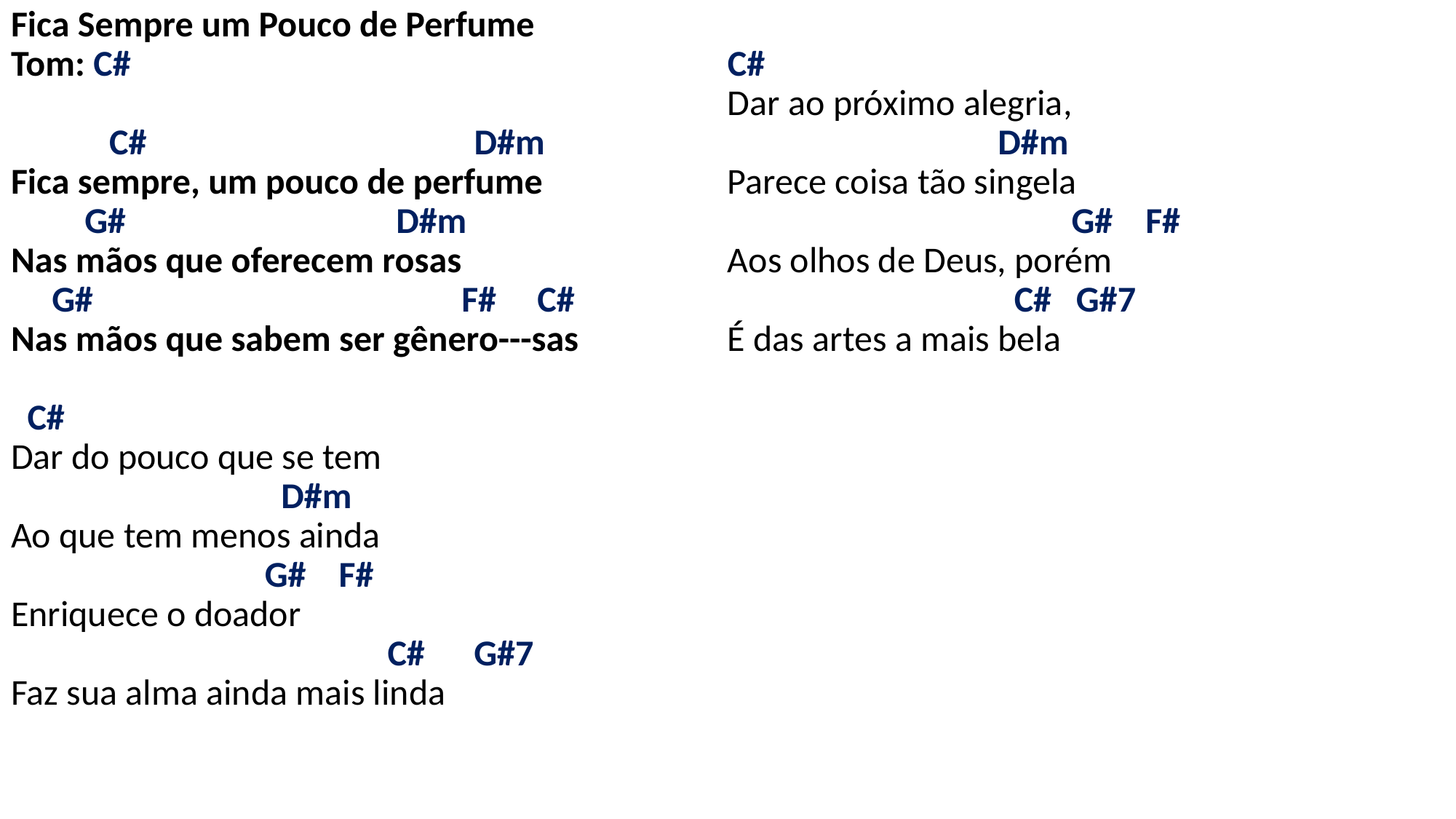

# Fica Sempre um Pouco de Perfume Tom: C#   C#                                        D#m Fica sempre, um pouco de perfume G#                                 D#m Nas mãos que oferecem rosas G#                                             F#     C# Nas mãos que sabem ser gênero---sas   C# Dar do pouco que se tem D#m Ao que tem menos ainda G#    F# Enriquece o doador C#      G#7 Faz sua alma ainda mais linda   C# Dar ao próximo alegria, D#m Parece coisa tão singela G#    F# Aos olhos de Deus, porém C#   G#7 É das artes a mais bela